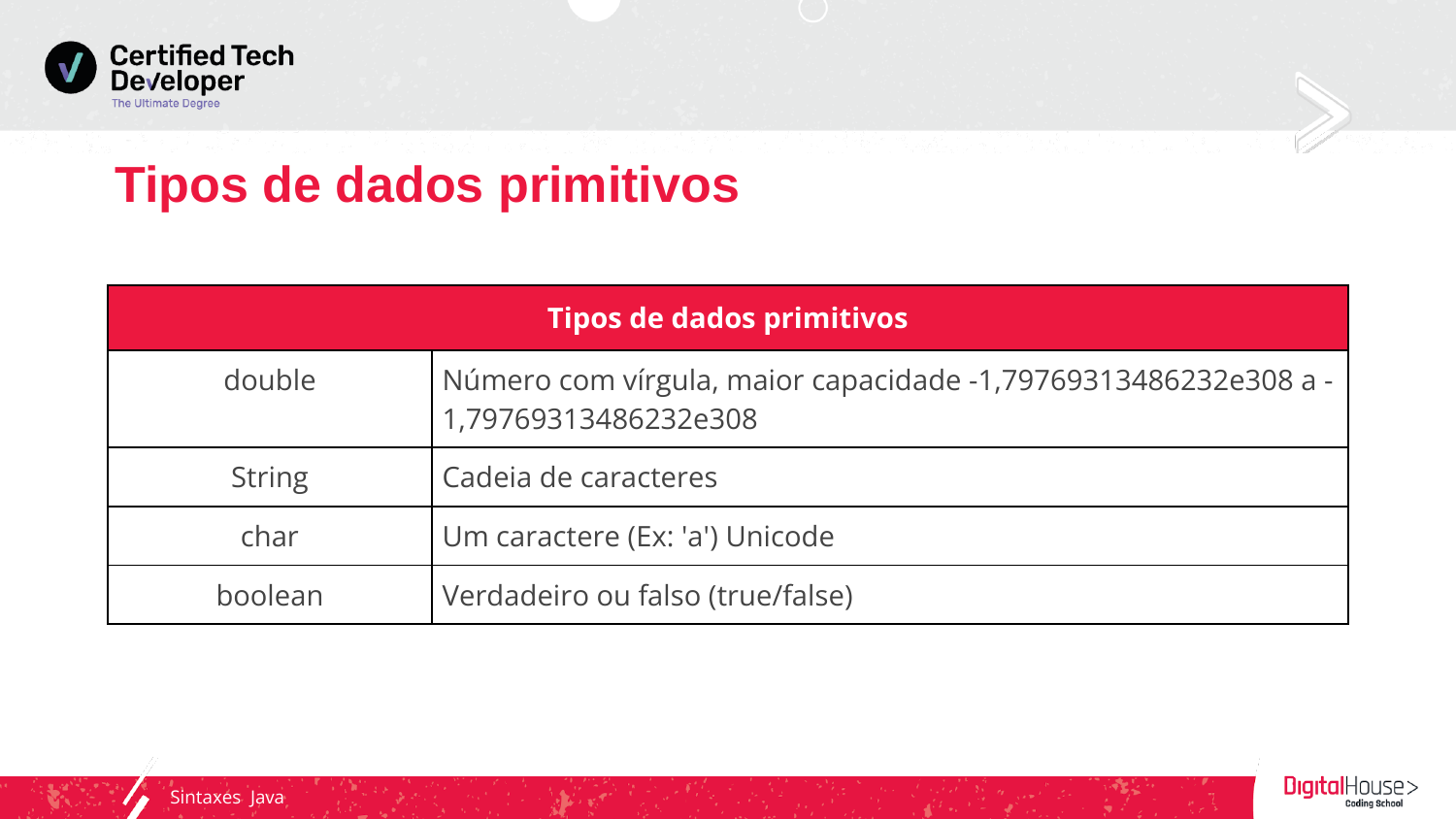

# Tipos de dados primitivos
| Tipos de dados primitivos |  |
| --- | --- |
| double | Número com vírgula, maior capacidade -1,79769313486232e308 a -1,79769313486232e308 |
| String | Cadeia de caracteres |
| char | Um caractere (Ex: 'a') Unicode |
| boolean | Verdadeiro ou falso (true/false) |